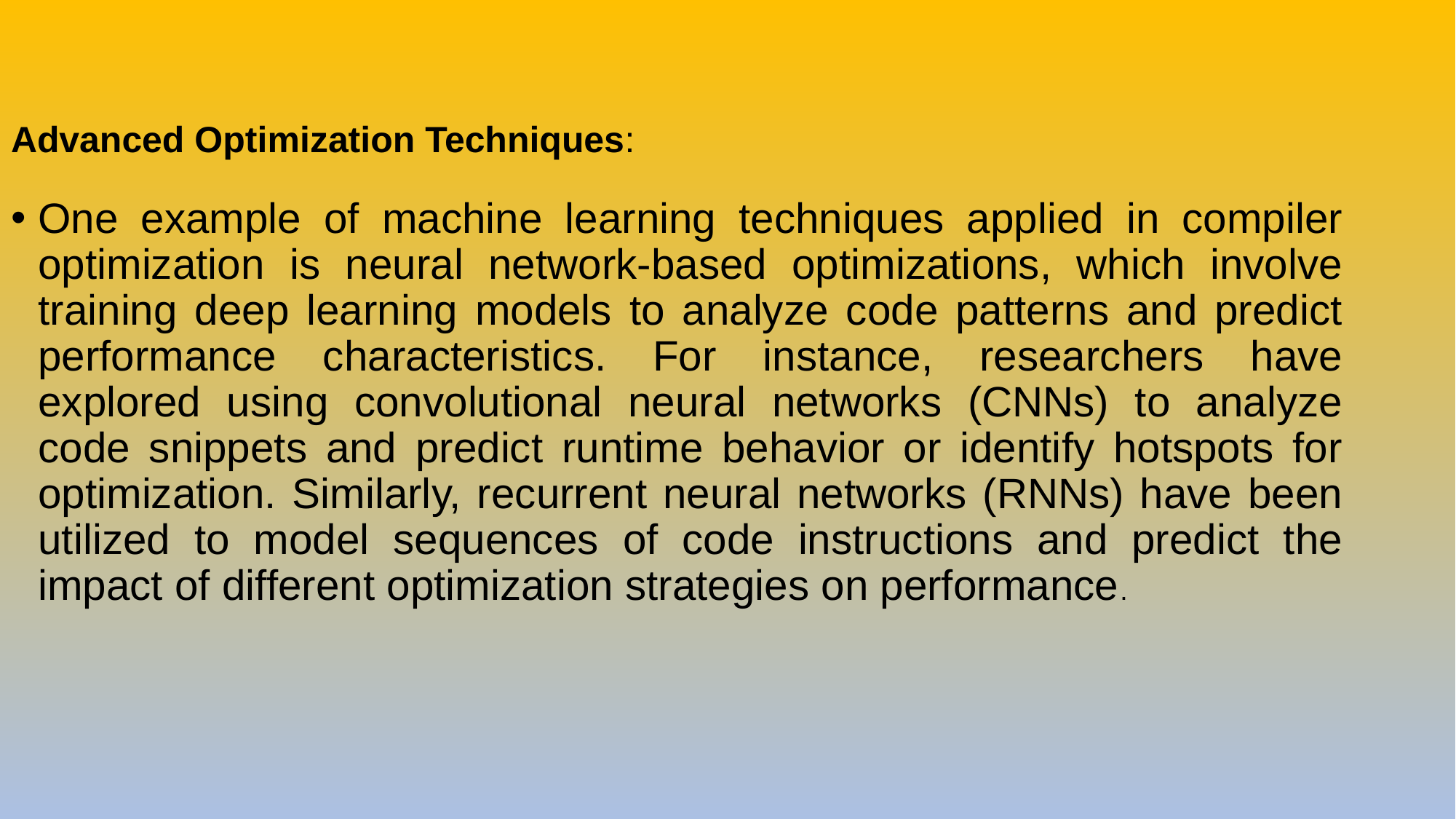

Advanced Optimization Techniques:
One example of machine learning techniques applied in compiler optimization is neural network-based optimizations, which involve training deep learning models to analyze code patterns and predict performance characteristics. For instance, researchers have explored using convolutional neural networks (CNNs) to analyze code snippets and predict runtime behavior or identify hotspots for optimization. Similarly, recurrent neural networks (RNNs) have been utilized to model sequences of code instructions and predict the impact of different optimization strategies on performance.